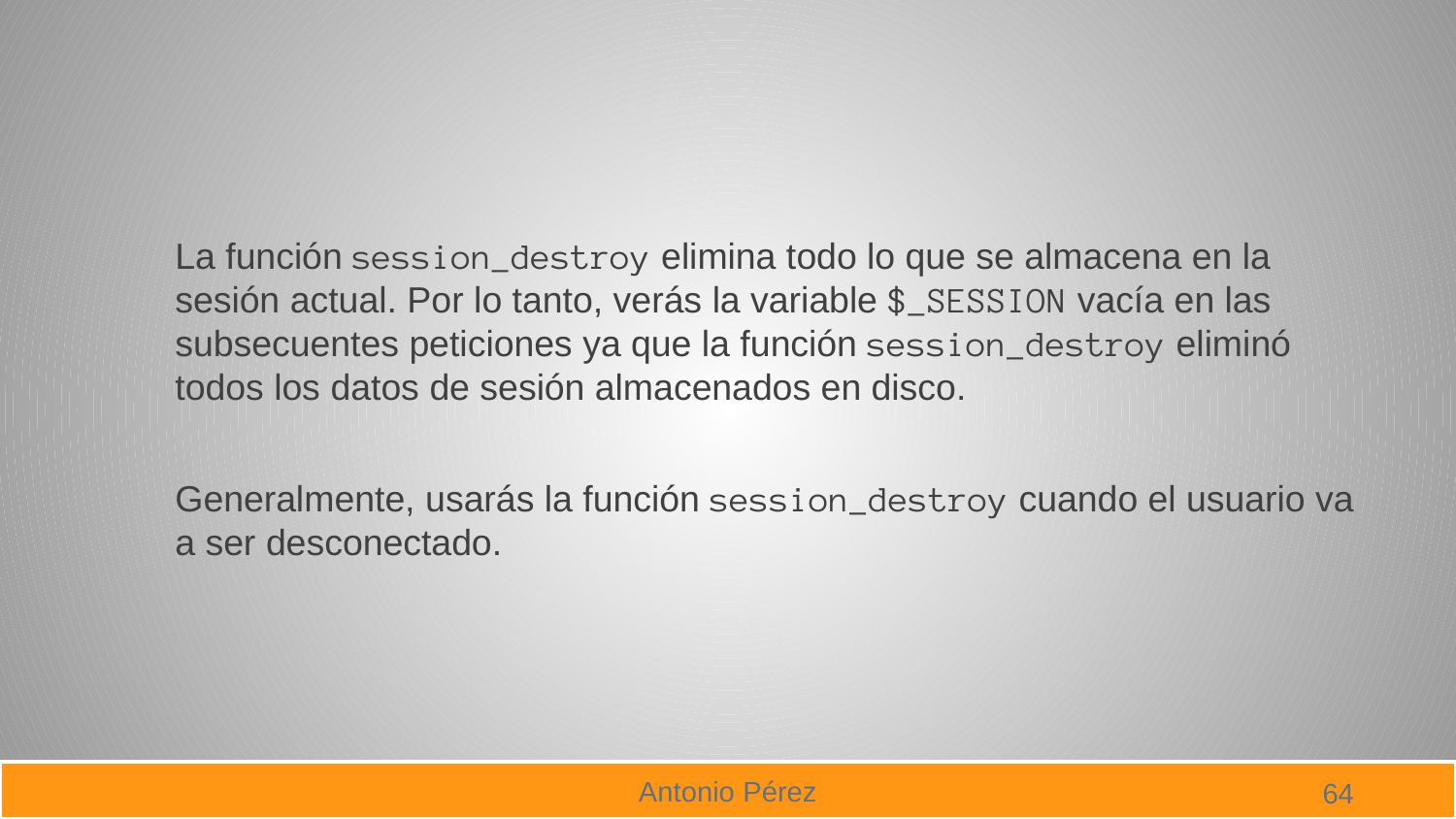

#
La función session_destroy elimina todo lo que se almacena en la sesión actual. Por lo tanto, verás la variable $_SESSION vacía en las subsecuentes peticiones ya que la función session_destroy eliminó todos los datos de sesión almacenados en disco.

Generalmente, usarás la función session_destroy cuando el usuario va a ser desconectado.

64